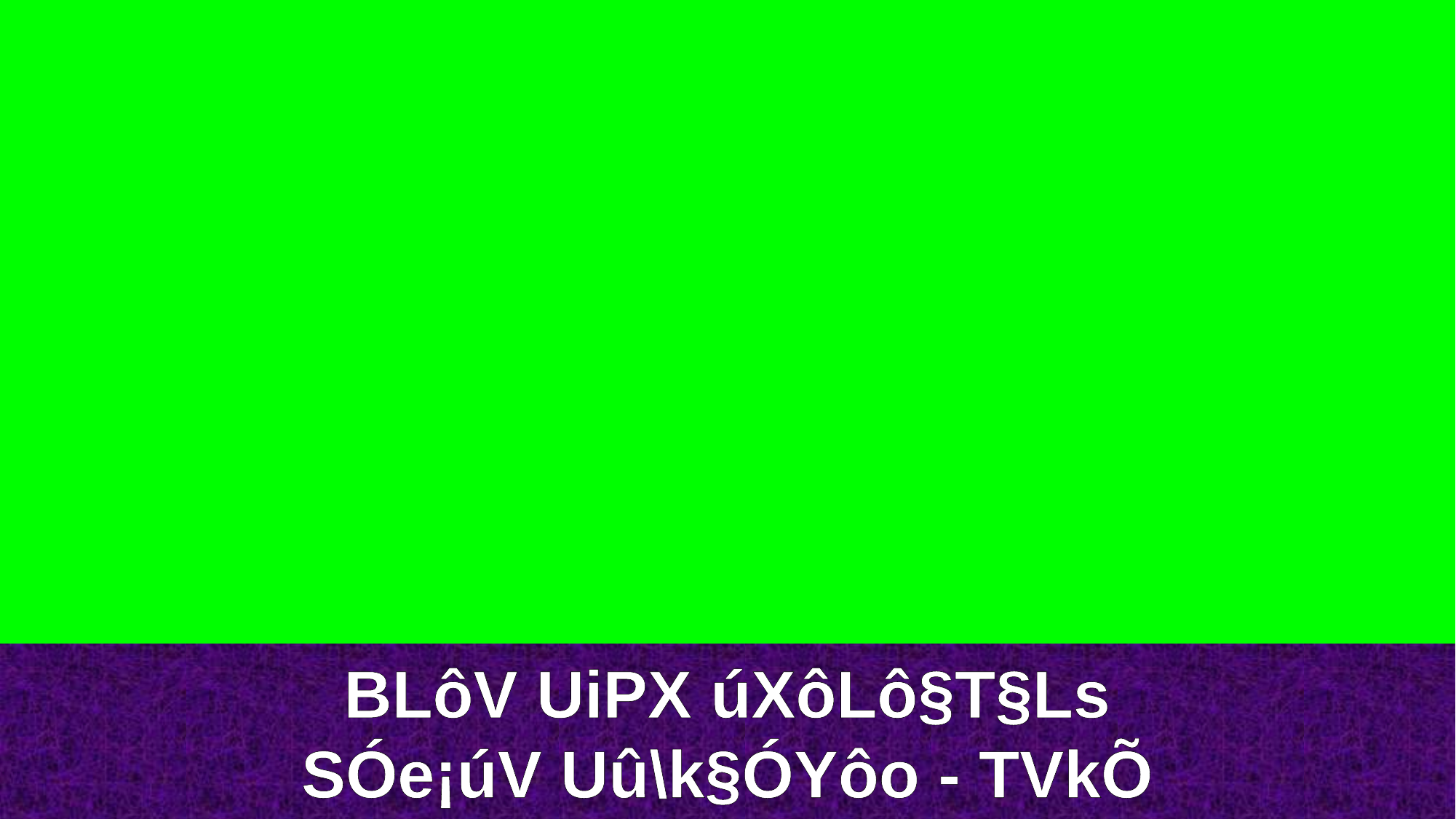

BLôV UiPX úXôLô§T§Ls
SÓe¡úV Uû\k§ÓYôo - TVkÕ